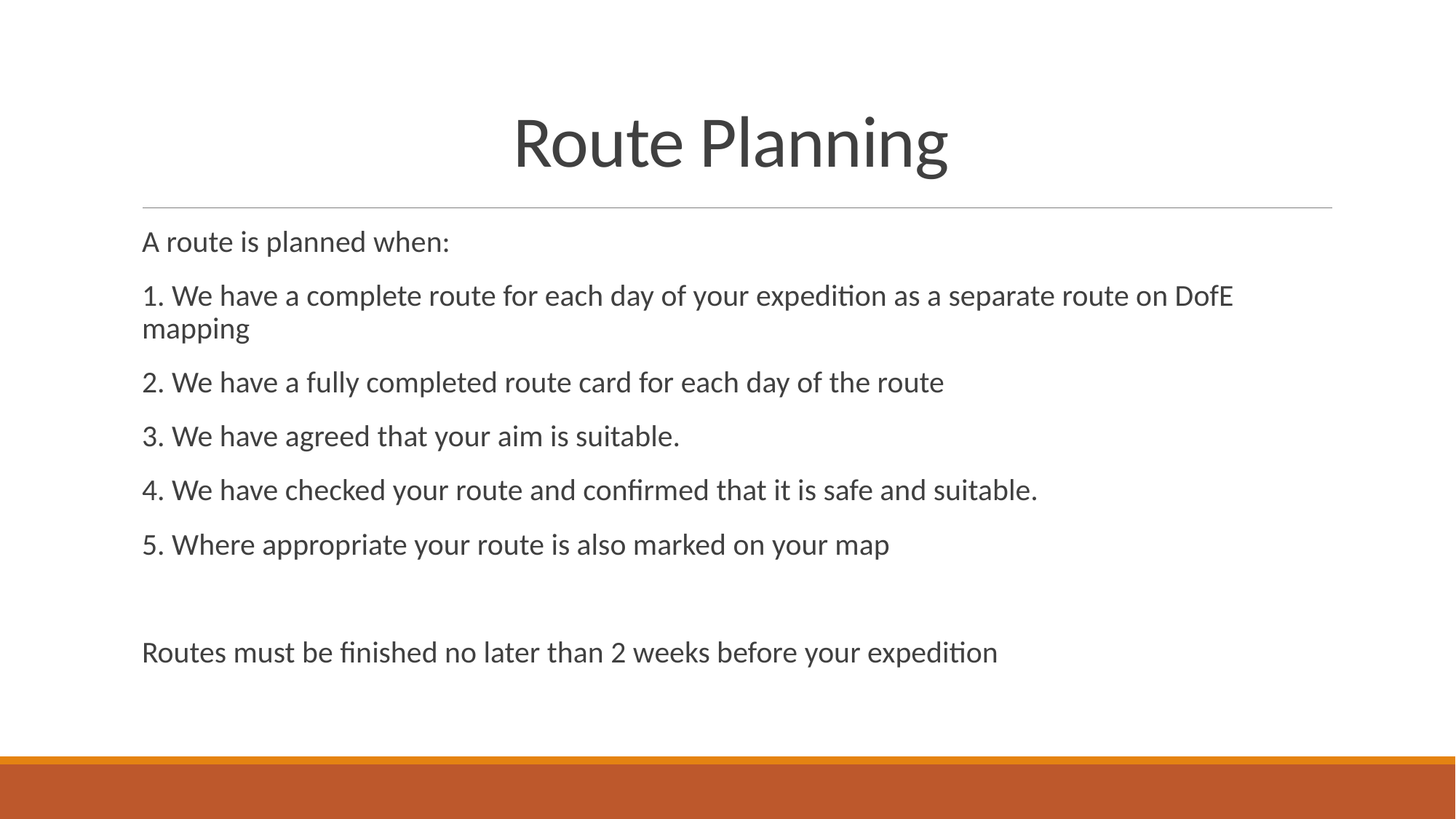

# Route Planning
A route is planned when:
1. We have a complete route for each day of your expedition as a separate route on DofE mapping
2. We have a fully completed route card for each day of the route
3. We have agreed that your aim is suitable.
4. We have checked your route and confirmed that it is safe and suitable.
5. Where appropriate your route is also marked on your map

Routes must be finished no later than 2 weeks before your expedition